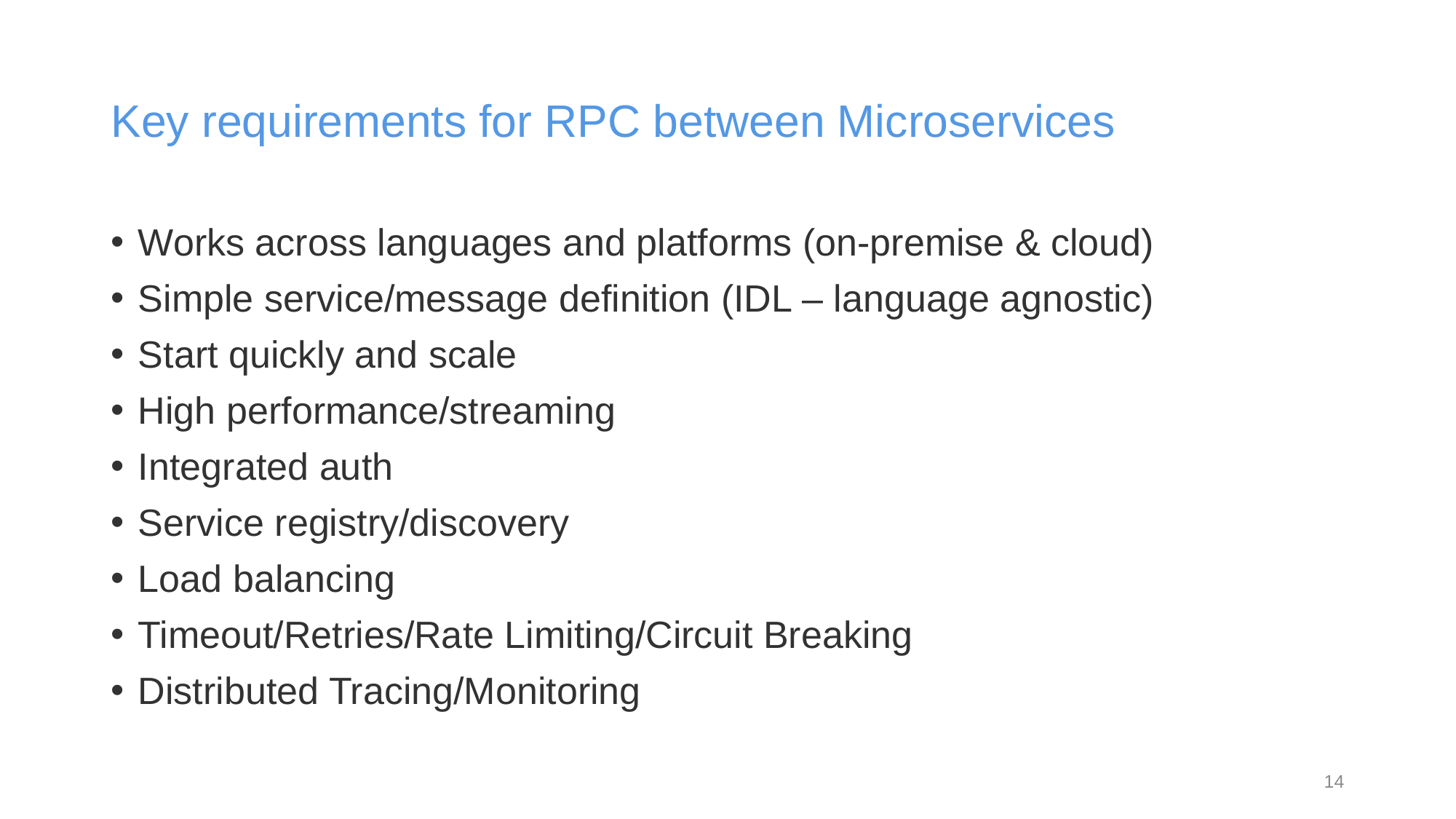

# Key requirements for RPC between Microservices
Works across languages and platforms (on-premise & cloud)
Simple service/message definition (IDL – language agnostic)
Start quickly and scale
High performance/streaming
Integrated auth
Service registry/discovery
Load balancing
Timeout/Retries/Rate Limiting/Circuit Breaking
Distributed Tracing/Monitoring
14